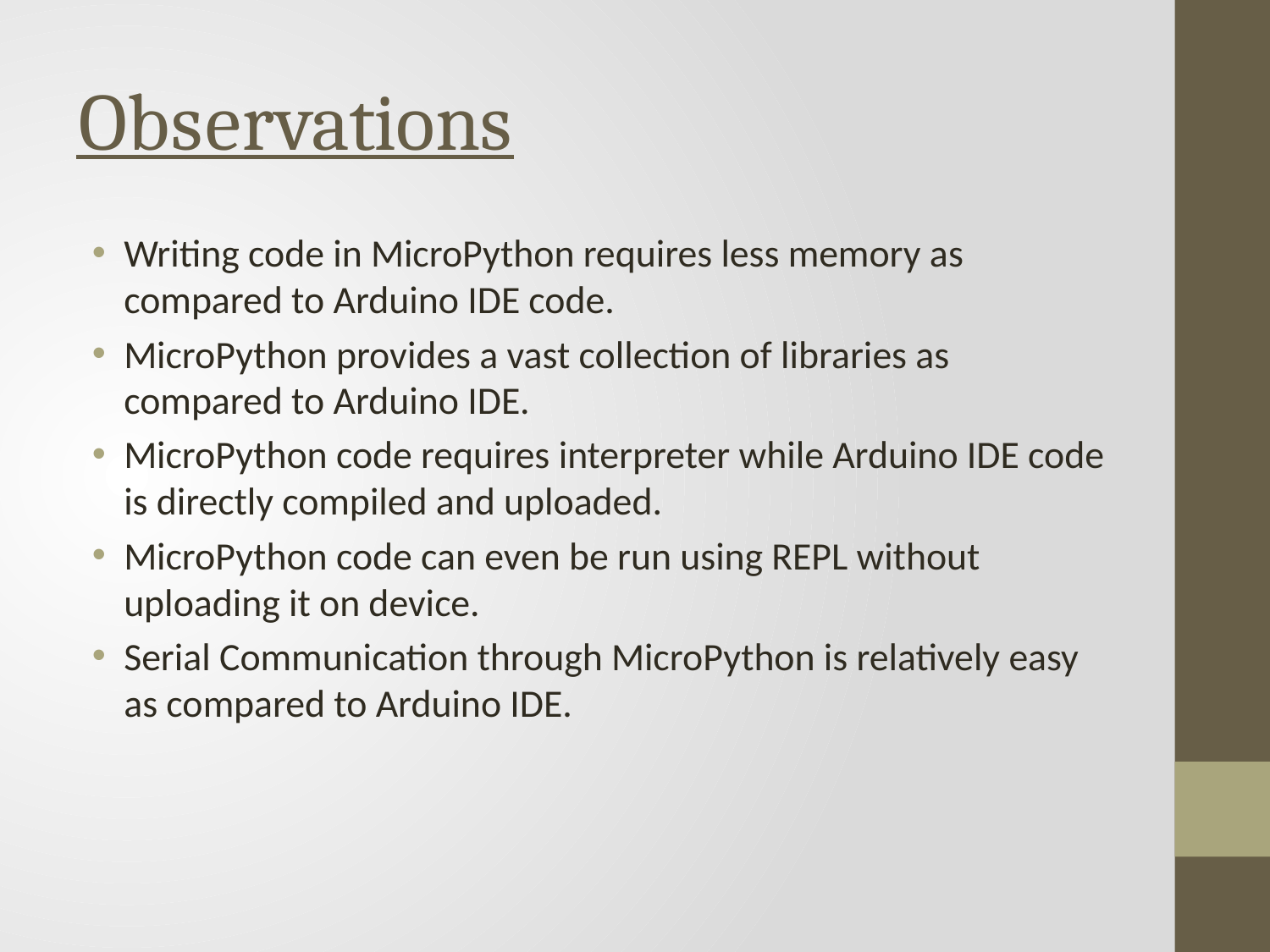

# Observations
Writing code in MicroPython requires less memory as compared to Arduino IDE code.
MicroPython provides a vast collection of libraries as compared to Arduino IDE.
MicroPython code requires interpreter while Arduino IDE code is directly compiled and uploaded.
MicroPython code can even be run using REPL without uploading it on device.
Serial Communication through MicroPython is relatively easy as compared to Arduino IDE.